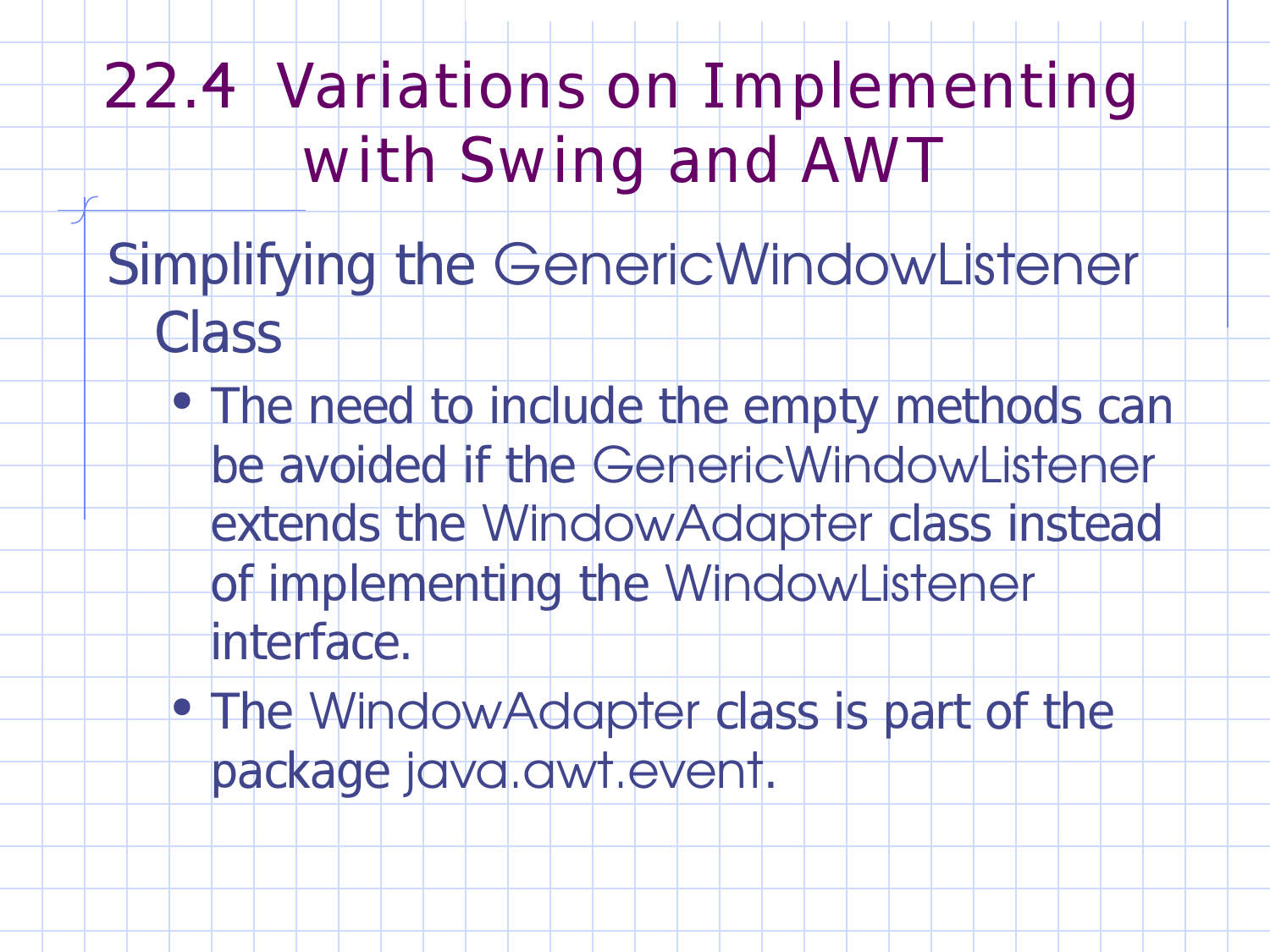

# 22.4  Variations on Implementing with Swing and AWT
Simplifying the GenericWindowListener Class
The need to include the empty methods can be avoided if the GenericWindowListener extends the WindowAdapter class instead of implementing the WindowListener interface.
The WindowAdapter class is part of the package java.awt.event.